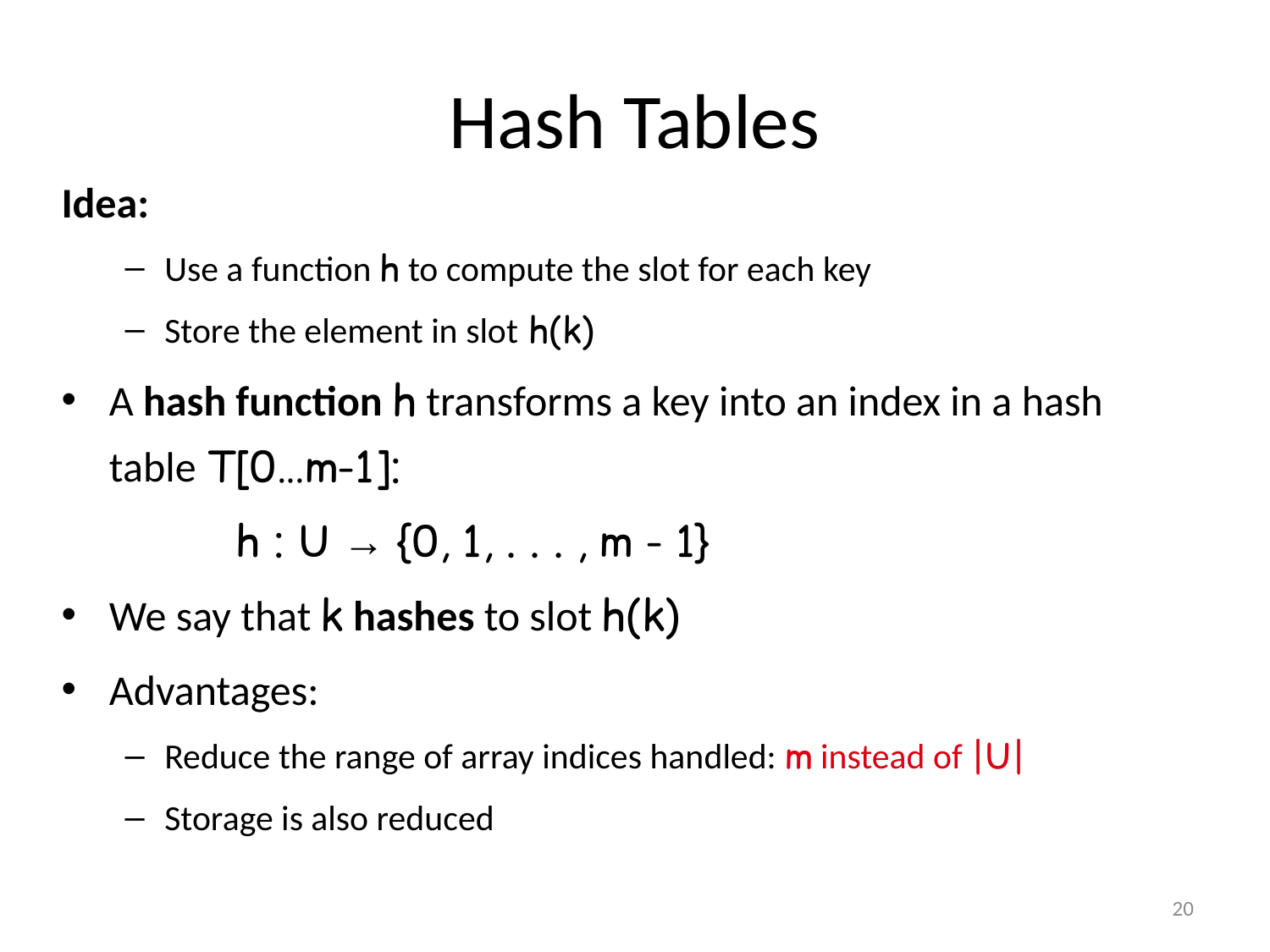

# Hash Tables
Idea:
Use a function h to compute the slot for each key
Store the element in slot h(k)
A hash function h transforms a key into an index in a hash table T[0…m-1]:
		h : U → {0, 1, . . . , m - 1}
We say that k hashes to slot h(k)
Advantages:
Reduce the range of array indices handled: m instead of |U|
Storage is also reduced
20